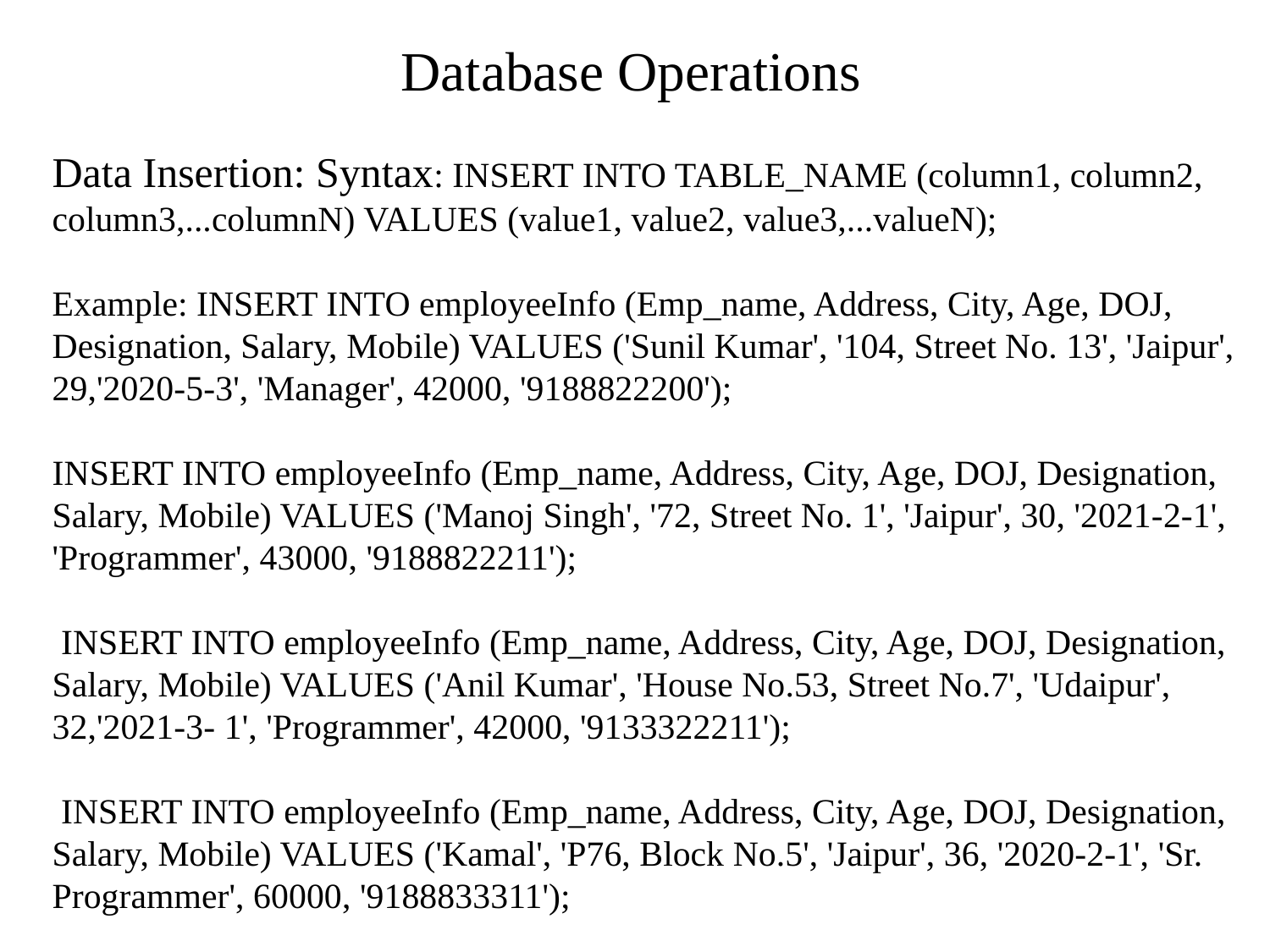

Database Operations
Data Insertion: Syntax: INSERT INTO TABLE_NAME (column1, column2, column3,...columnN) VALUES (value1, value2, value3,...valueN);

Example: INSERT INTO employeeInfo (Emp_name, Address, City, Age, DOJ, Designation, Salary, Mobile) VALUES ('Sunil Kumar', '104, Street No. 13', 'Jaipur', 29,'2020-5-3', 'Manager', 42000, '9188822200');

INSERT INTO employeeInfo (Emp_name, Address, City, Age, DOJ, Designation, Salary, Mobile) VALUES ('Manoj Singh', '72, Street No. 1', 'Jaipur', 30, '2021-2-1', 'Programmer', 43000, '9188822211');

 INSERT INTO employeeInfo (Emp_name, Address, City, Age, DOJ, Designation, Salary, Mobile) VALUES ('Anil Kumar', 'House No.53, Street No.7', 'Udaipur', 32,'2021-3- 1', 'Programmer', 42000, '9133322211');

 INSERT INTO employeeInfo (Emp_name, Address, City, Age, DOJ, Designation, Salary, Mobile) VALUES ('Kamal', 'P76, Block No.5', 'Jaipur', 36, '2020-2-1', 'Sr. Programmer', 60000, '9188833311');